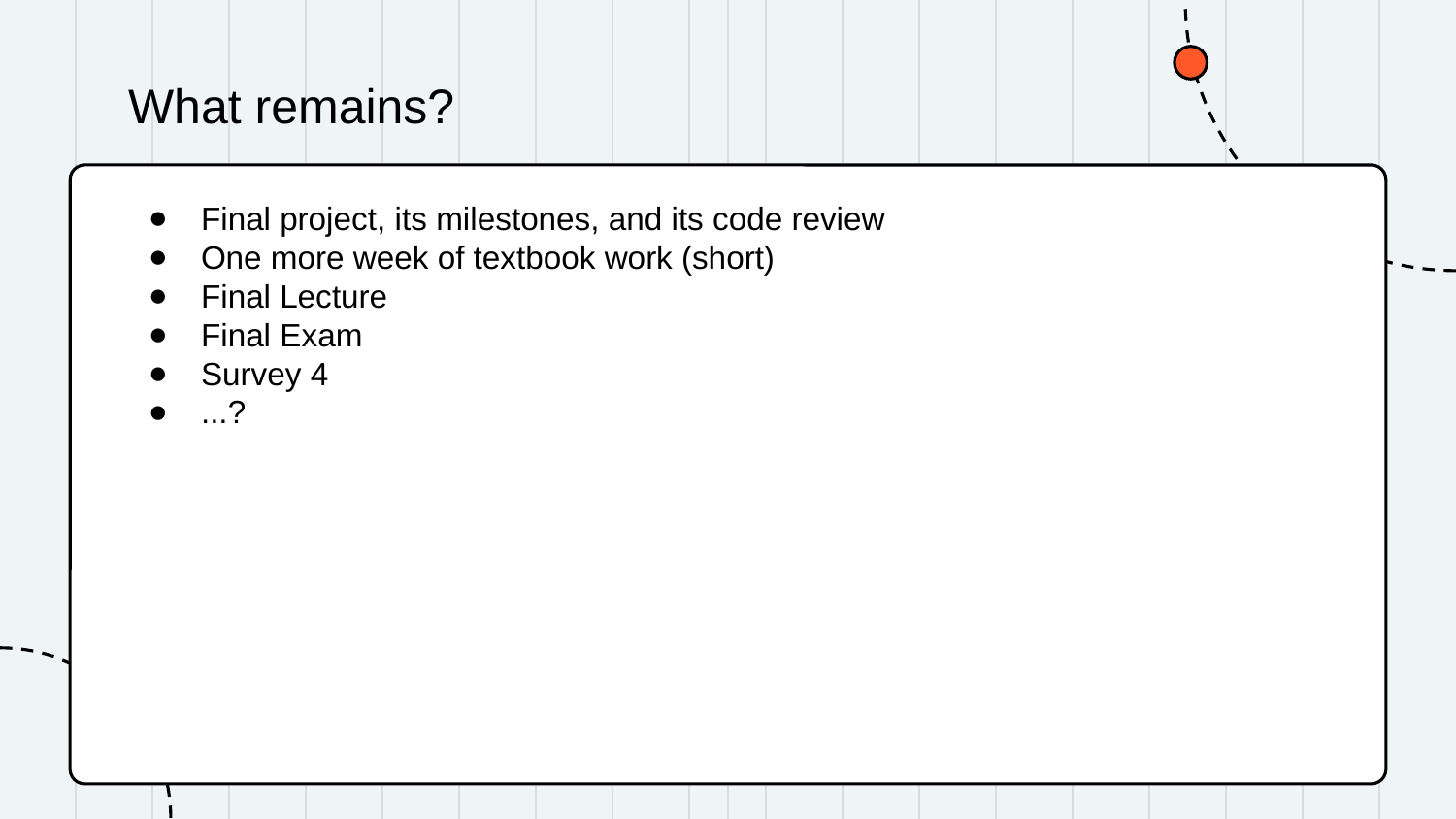

# What remains?
Final project, its milestones, and its code review
One more week of textbook work (short)
Final Lecture
Final Exam
Survey 4
...?